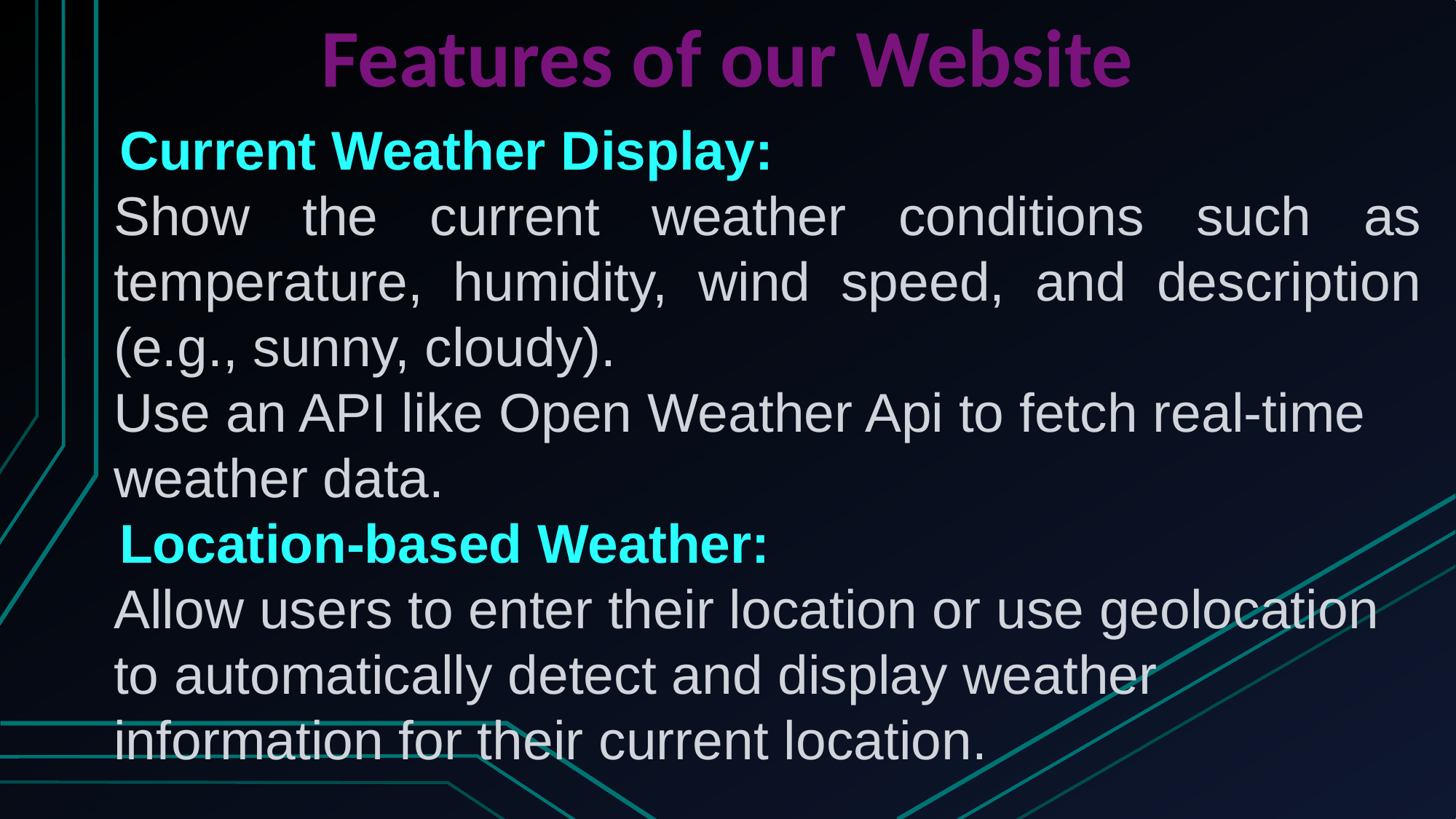

Features of our Website
    Current Weather Display:
Show the current weather conditions such as temperature, humidity, wind speed, and description (e.g., sunny, cloudy).
Use an API like Open Weather Api to fetch real-time weather data.
    Location-based Weather:
Allow users to enter their location or use geolocation to automatically detect and display weather information for their current location.